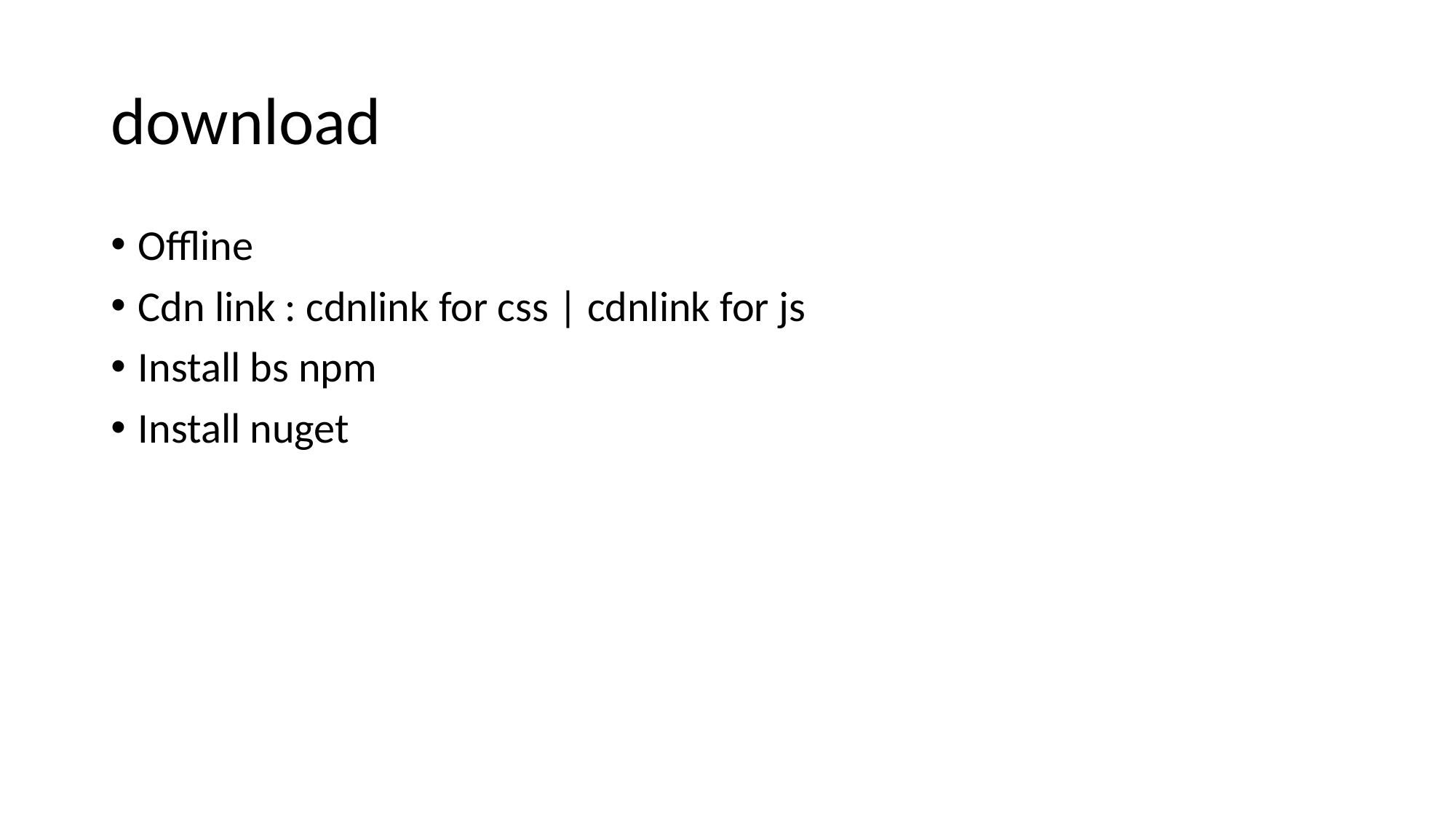

# download
Offline
Cdn link : cdnlink for css | cdnlink for js
Install bs npm
Install nuget